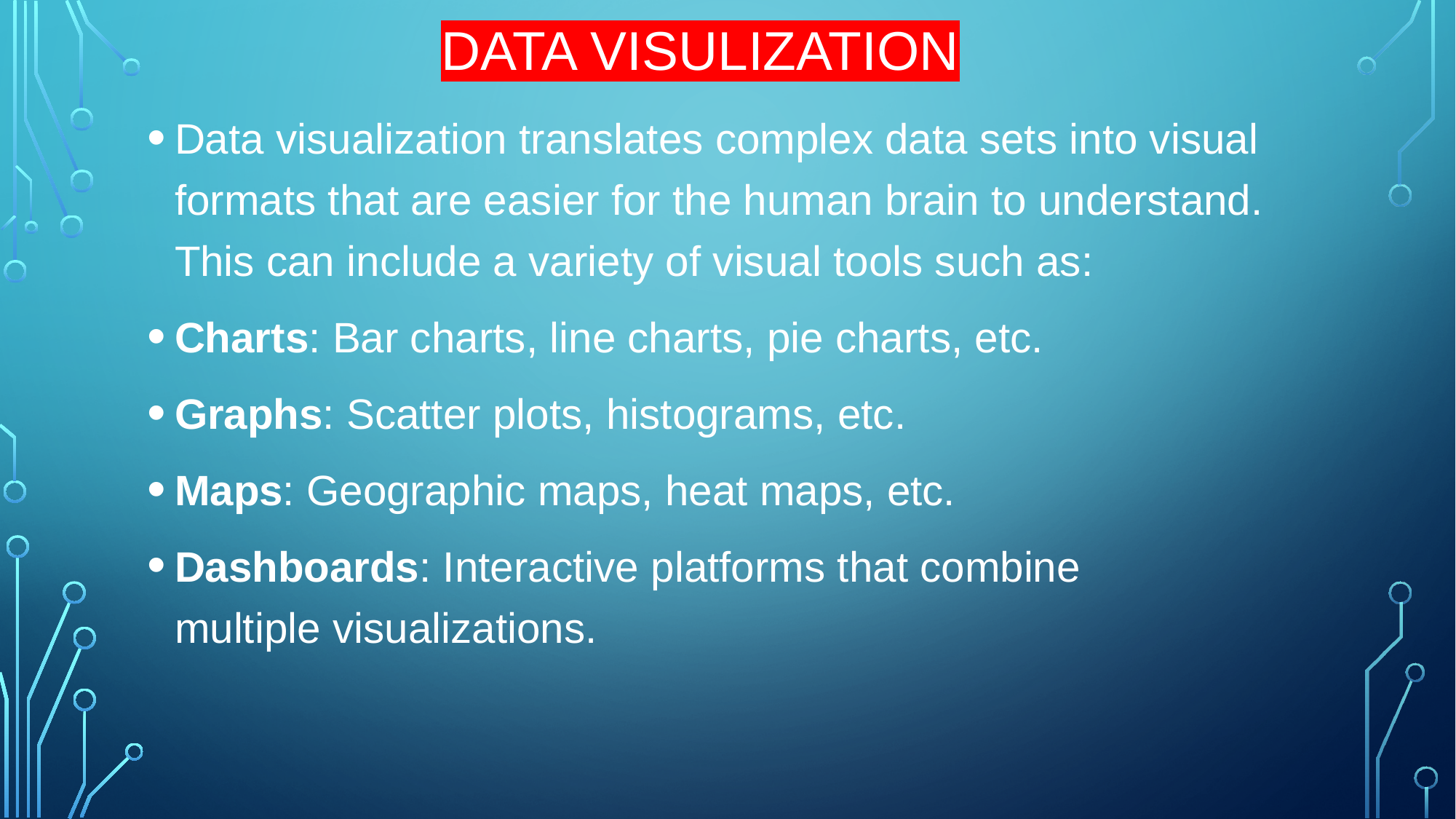

# Data visulization
Data visualization translates complex data sets into visual formats that are easier for the human brain to understand. This can include a variety of visual tools such as:
Charts: Bar charts, line charts, pie charts, etc.
Graphs: Scatter plots, histograms, etc.
Maps: Geographic maps, heat maps, etc.
Dashboards: Interactive platforms that combine multiple visualizations.